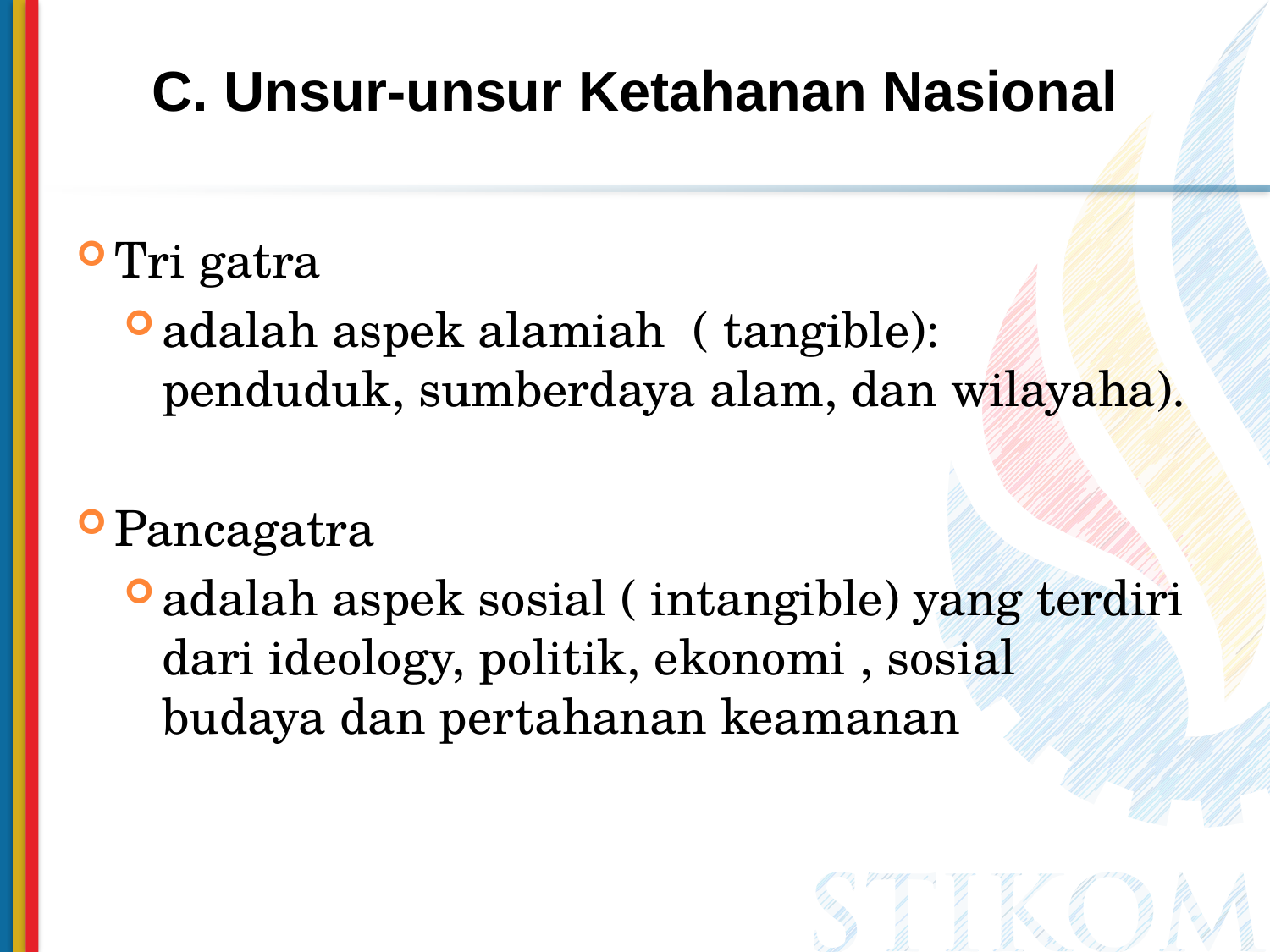

# C. Unsur-unsur Ketahanan Nasional
Tri gatra
adalah aspek alamiah  ( tangible): penduduk, sumberdaya alam, dan wilayaha).

Pancagatra
adalah aspek sosial ( intangible) yang terdiri dari ideology, politik, ekonomi , sosial budaya dan pertahanan keamanan